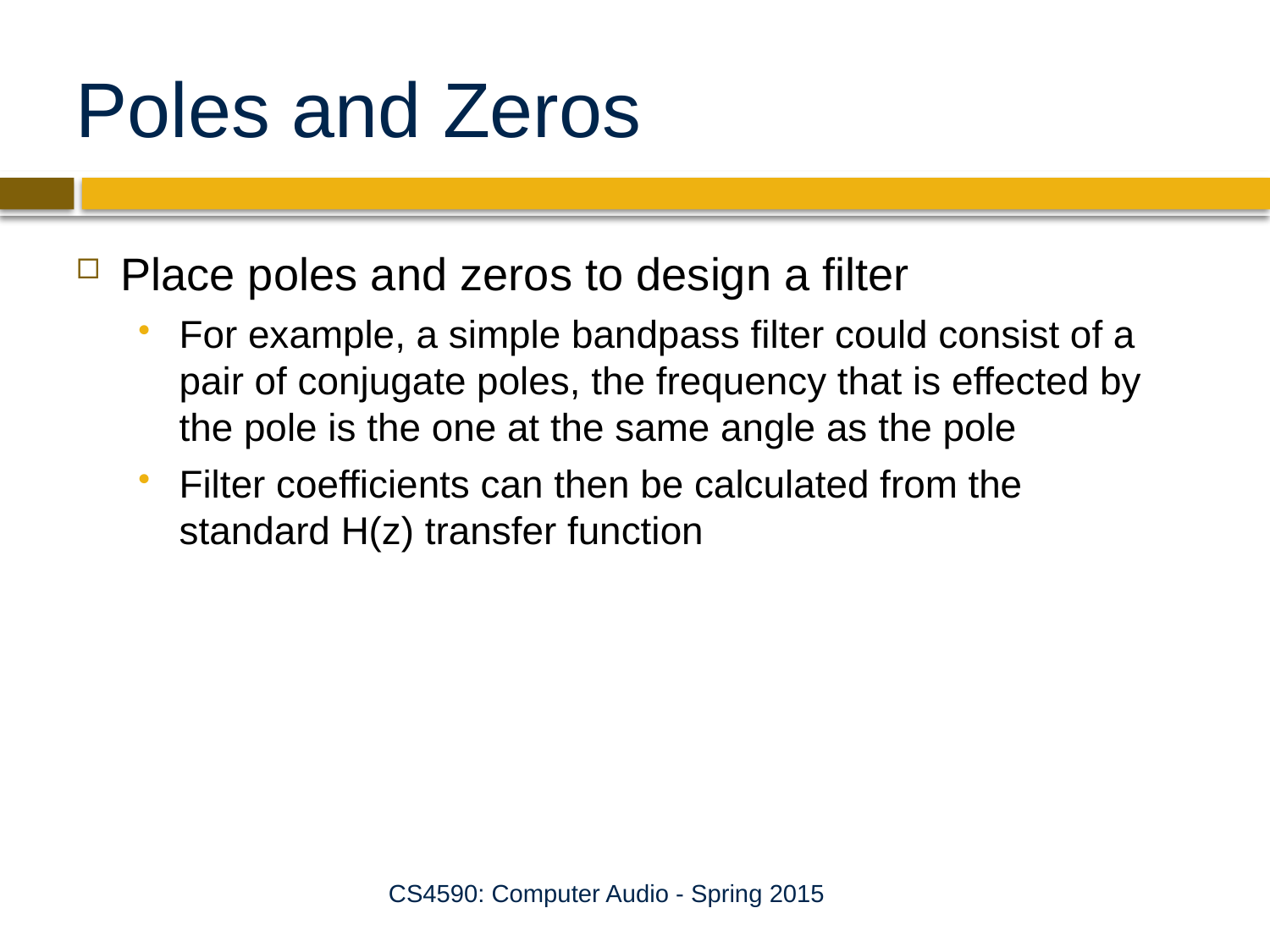

# Poles and Zeros
Place poles and zeros to design a filter
For example, a simple bandpass filter could consist of a pair of conjugate poles, the frequency that is effected by the pole is the one at the same angle as the pole
Filter coefficients can then be calculated from the standard H(z) transfer function

CS4590: Computer Audio - Spring 2015